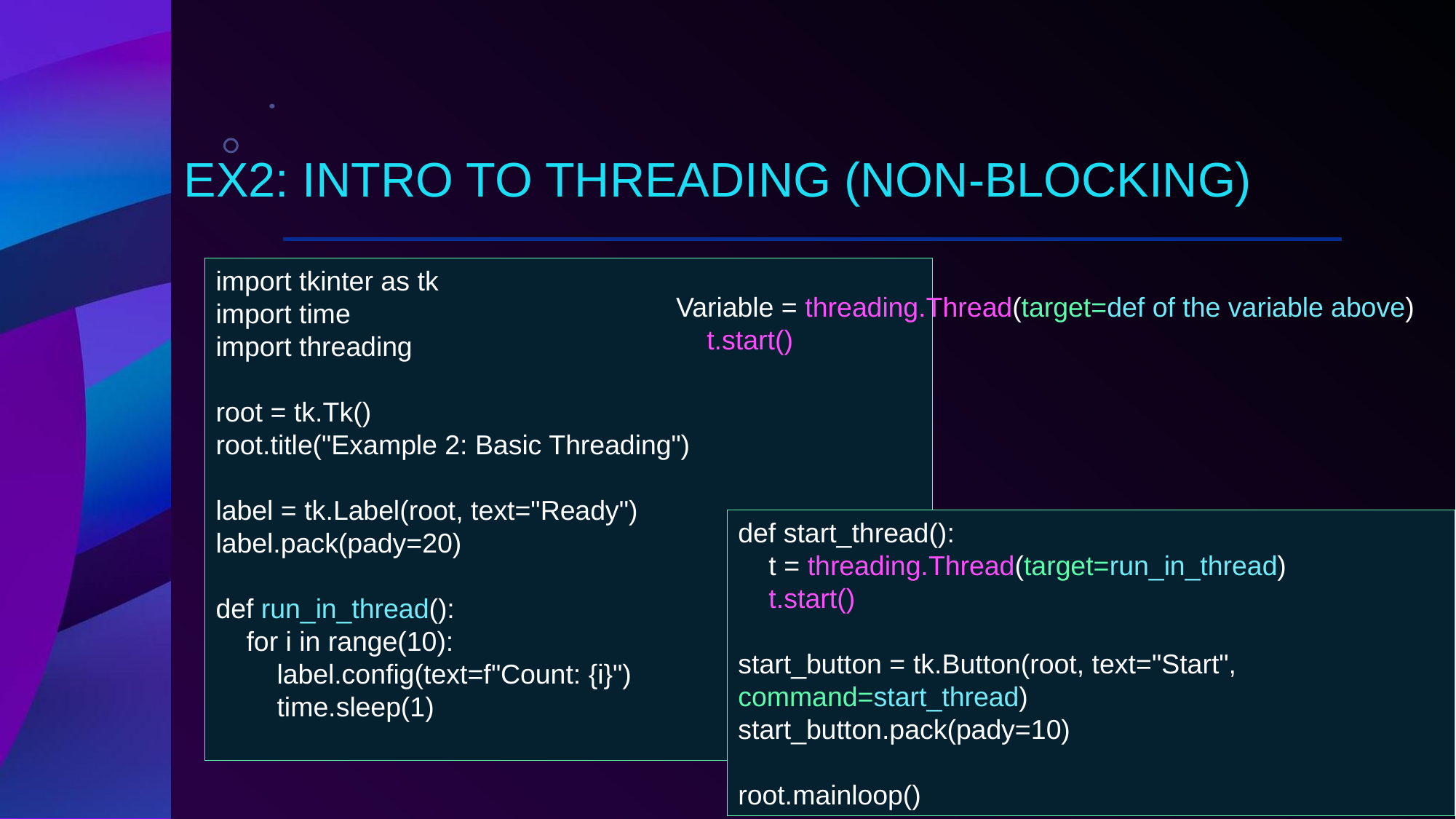

# Ex2: intro to threading (non-blocking)
import tkinter as tk
import time
import threading

root = tk.Tk()
root.title("Example 2: Basic Threading")

label = tk.Label(root, text="Ready")
label.pack(pady=20)

def run_in_thread():
    for i in range(10):
        label.config(text=f"Count: {i}")
        time.sleep(1)

Variable = threading.Thread(target=def of the variable above)
    t.start()
def start_thread():
    t = threading.Thread(target=run_in_thread)
    t.start()

start_button = tk.Button(root, text="Start", command=start_thread)
start_button.pack(pady=10)

root.mainloop()
5